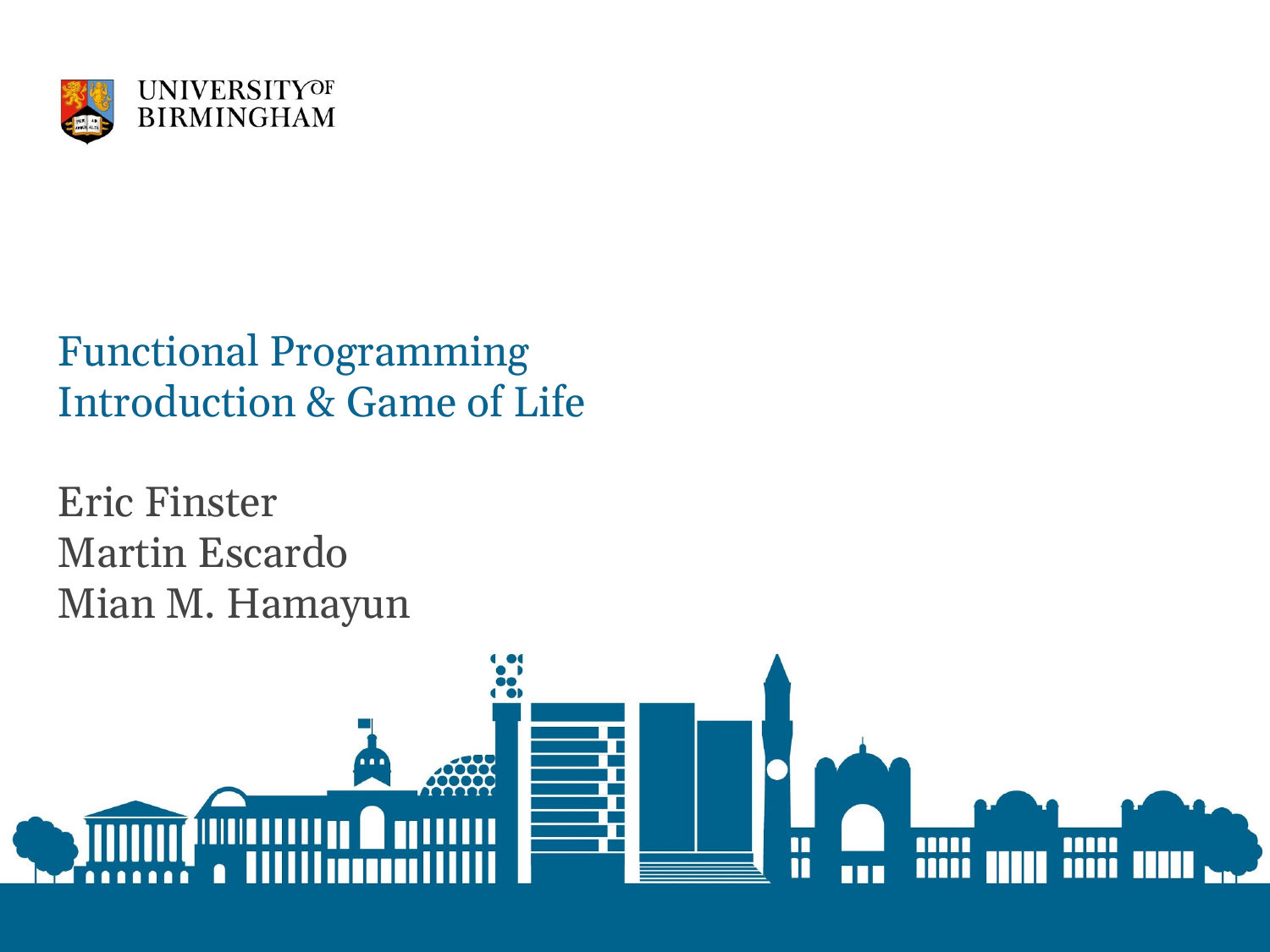

Functional Programming
Introduction & Game of Life
Eric Finster
Martin Escardo
Mian M. Hamayun